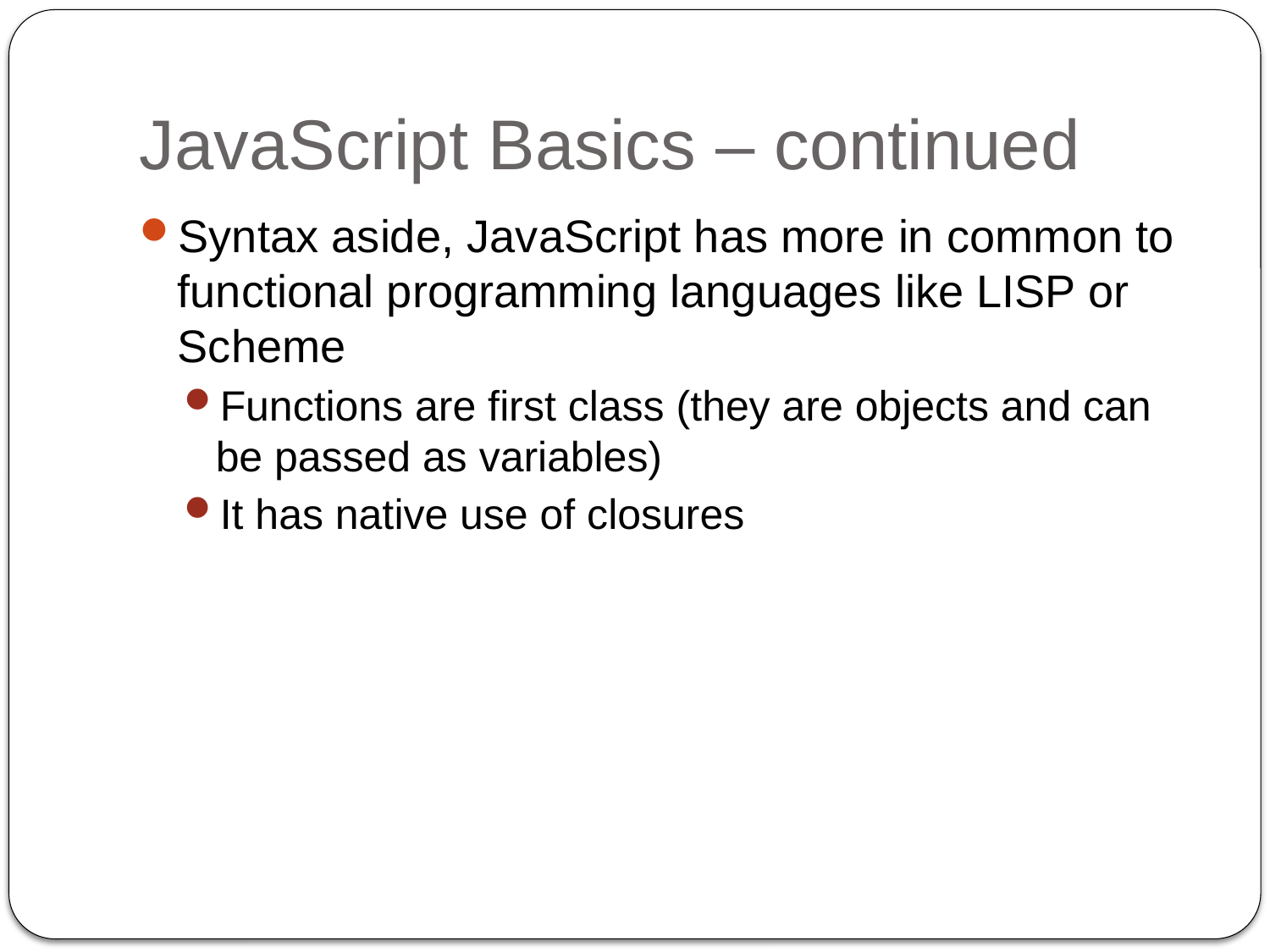

# JavaScript Basics – continued
Syntax aside, JavaScript has more in common to functional programming languages like LISP or Scheme
Functions are first class (they are objects and can be passed as variables)
It has native use of closures